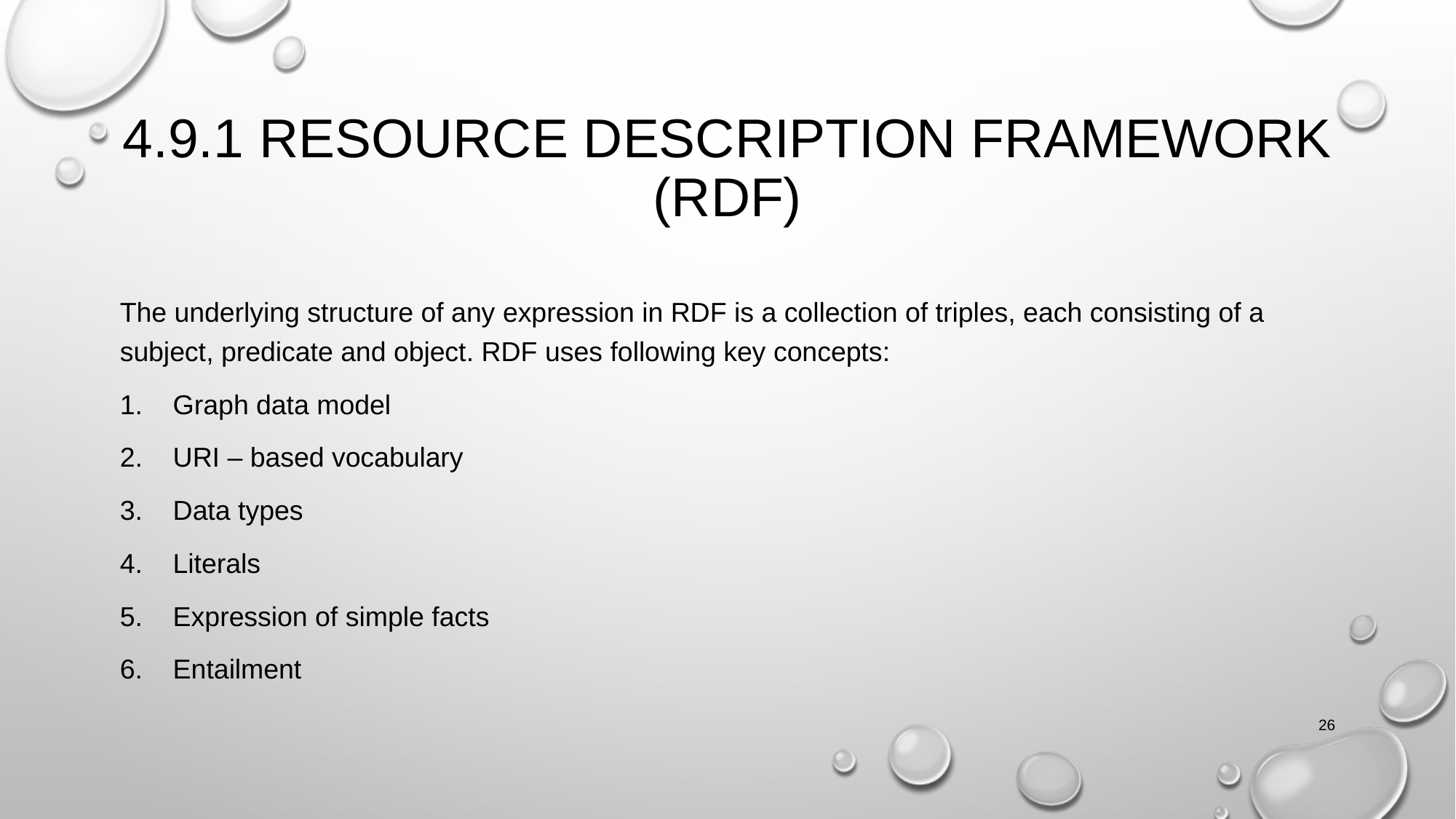

# 4.9.1 Resource description framework (RDF)
The underlying structure of any expression in RDF is a collection of triples, each consisting of a subject, predicate and object. RDF uses following key concepts:
Graph data model
URI – based vocabulary
Data types
Literals
Expression of simple facts
Entailment
26